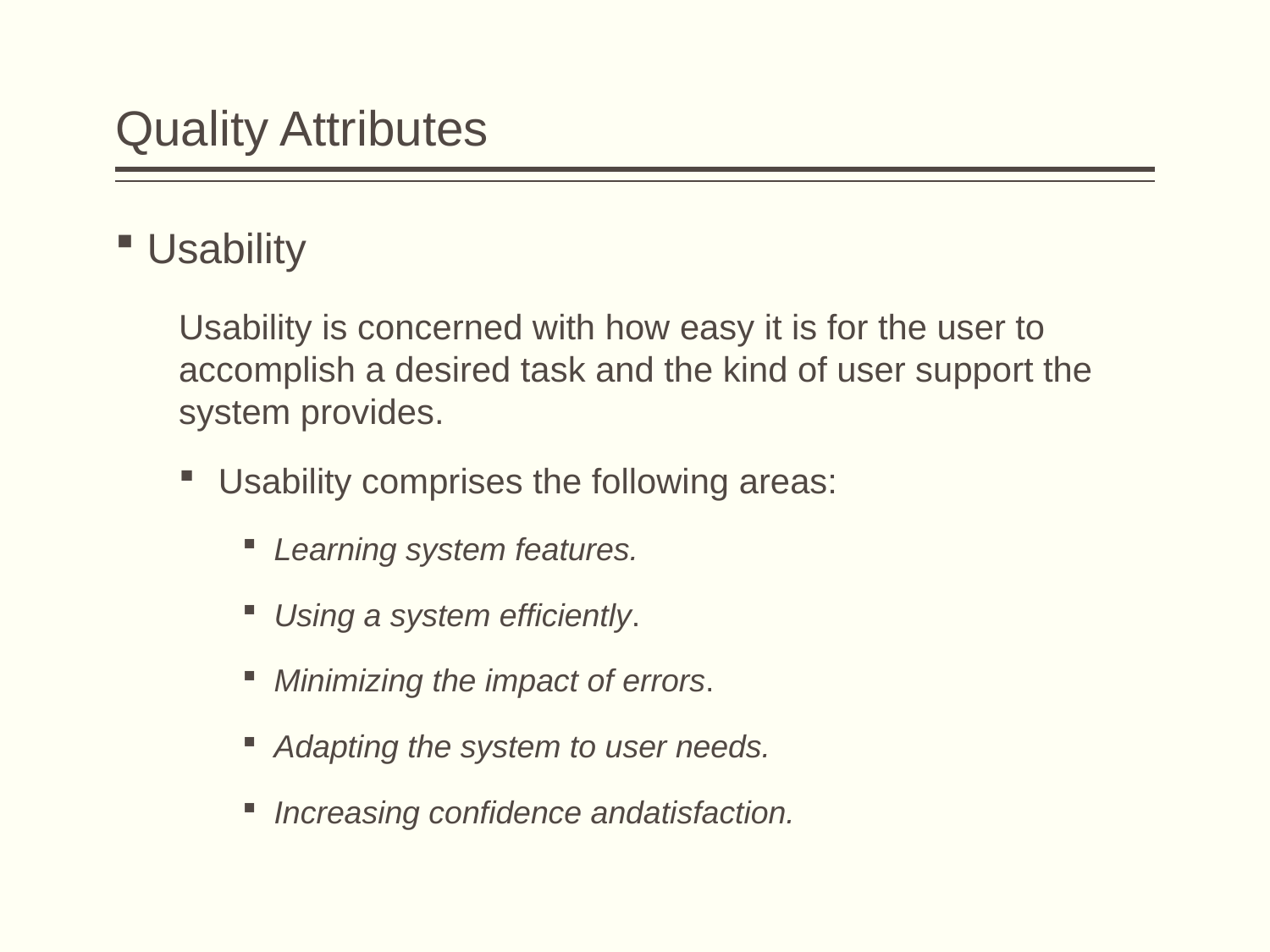

# Quality Attributes
Usability
Usability is concerned with how easy it is for the user to accomplish a desired task and the kind of user support the system provides.
Usability comprises the following areas:
Learning system features.
Using a system efficiently.
Minimizing the impact of errors.
Adapting the system to user needs.
Increasing confidence andatisfaction.